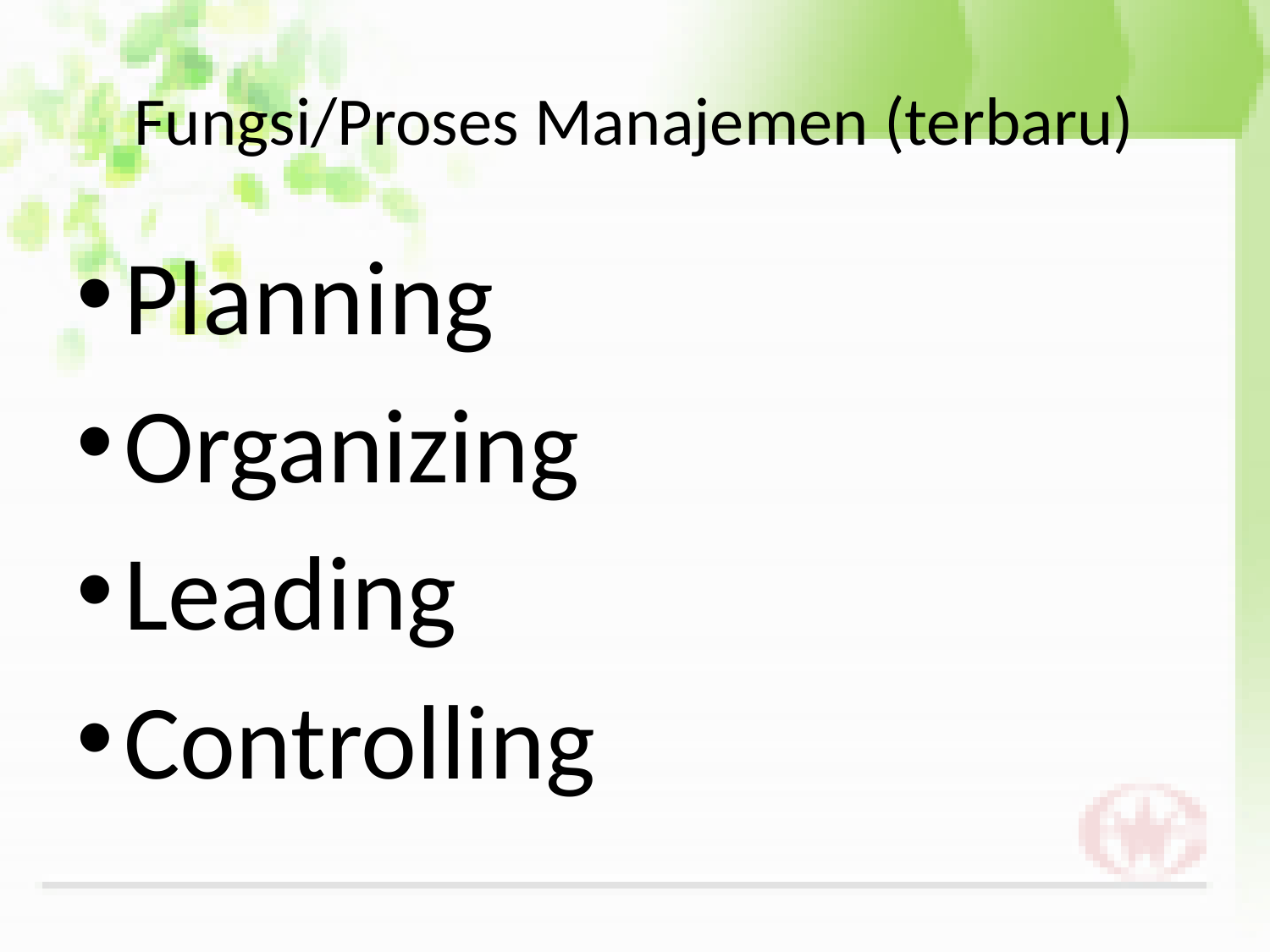

# Fungsi/Proses Manajemen (terbaru)
Planning
Organizing
Leading
Controlling